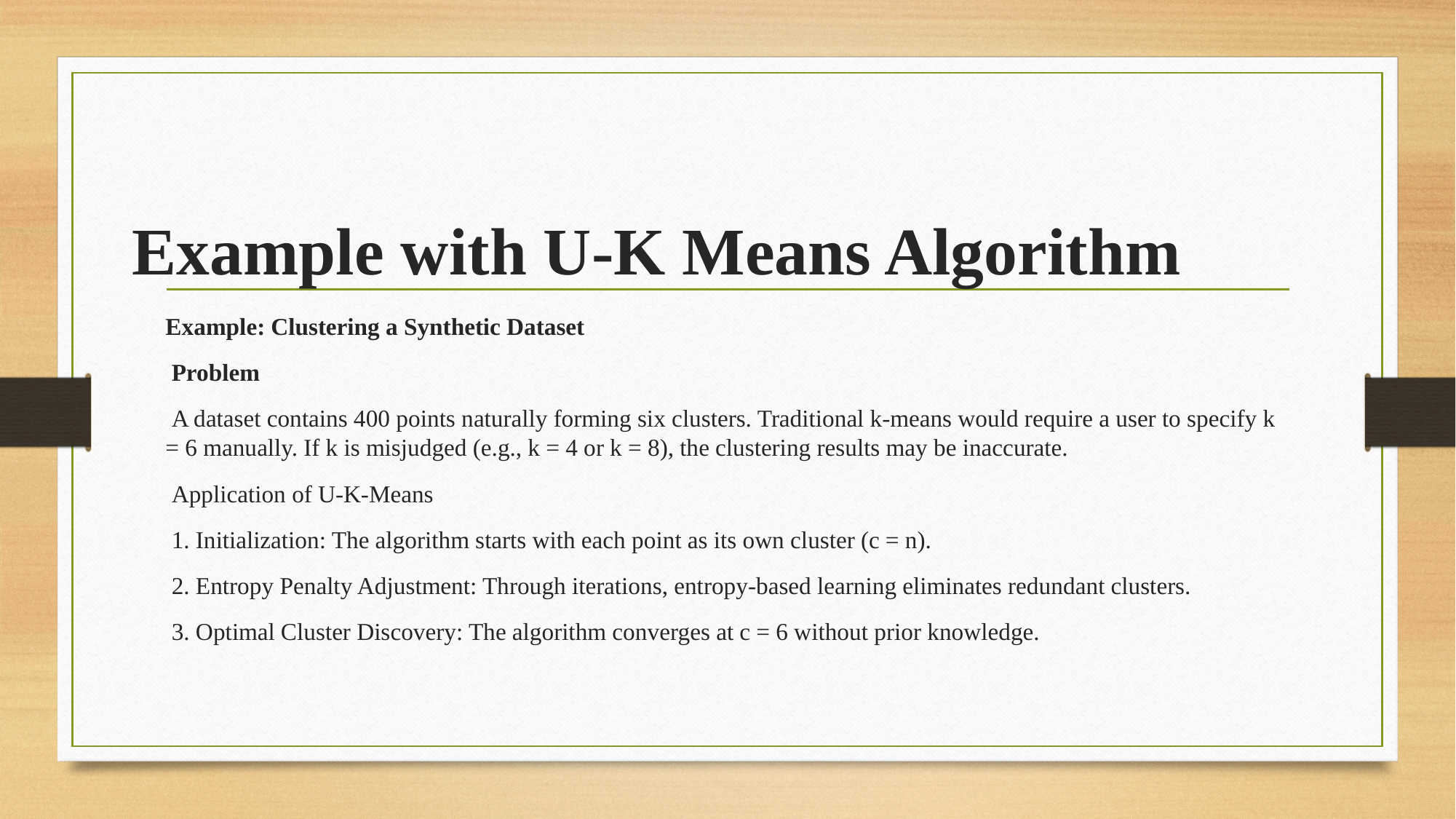

# Example with U-K Means Algorithm
Example: Clustering a Synthetic Dataset
 Problem
 A dataset contains 400 points naturally forming six clusters. Traditional k-means would require a user to specify k = 6 manually. If k is misjudged (e.g., k = 4 or k = 8), the clustering results may be inaccurate.
 Application of U-K-Means
 1. Initialization: The algorithm starts with each point as its own cluster (c = n).
 2. Entropy Penalty Adjustment: Through iterations, entropy-based learning eliminates redundant clusters.
 3. Optimal Cluster Discovery: The algorithm converges at c = 6 without prior knowledge.